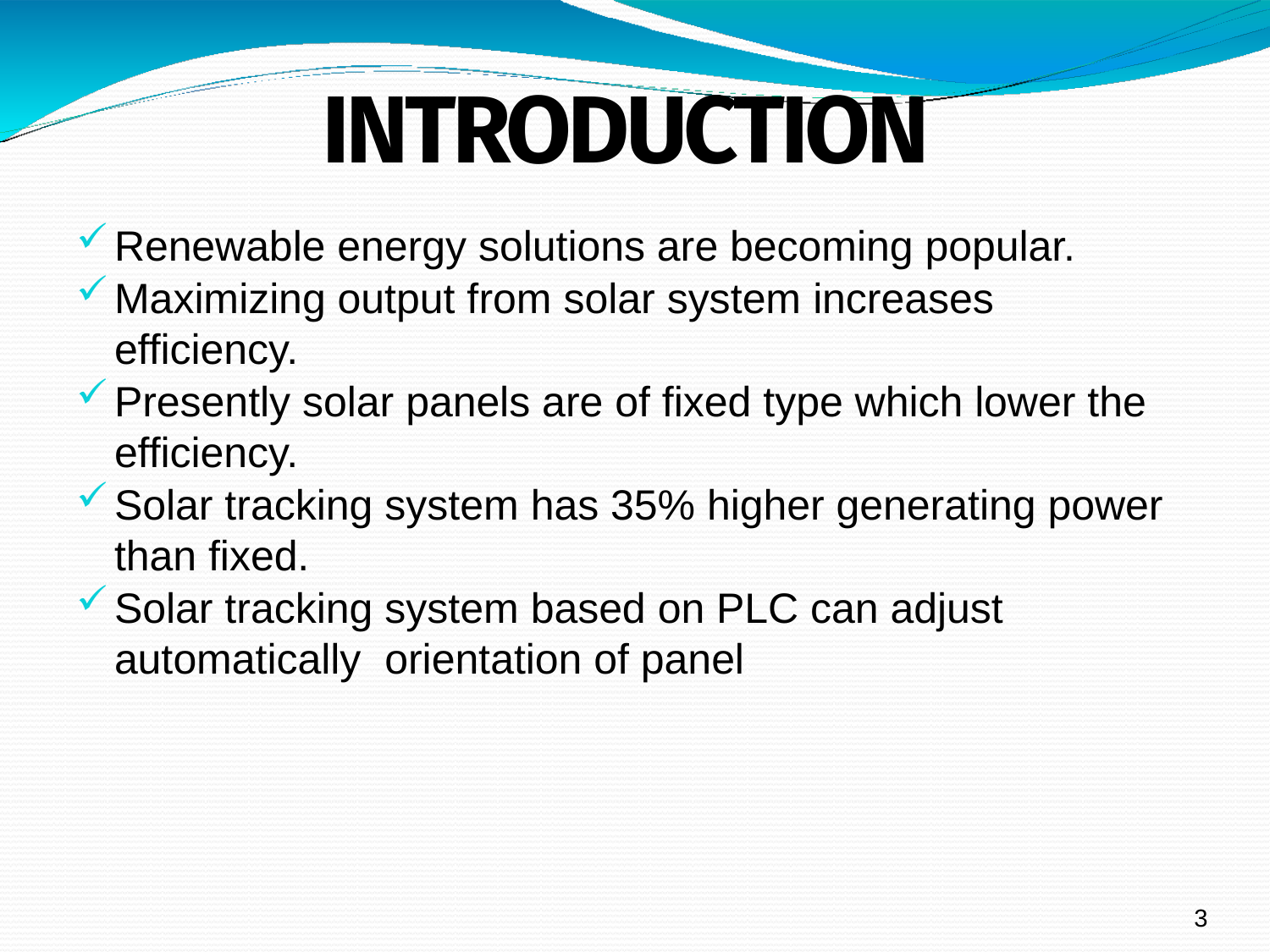

# INTRODUCTION
Renewable energy solutions are becoming popular.
Maximizing output from solar system increases efficiency.
Presently solar panels are of fixed type which lower the efficiency.
Solar tracking system has 35% higher generating power than fixed.
Solar tracking system based on PLC can adjust automatically  orientation of panel

3